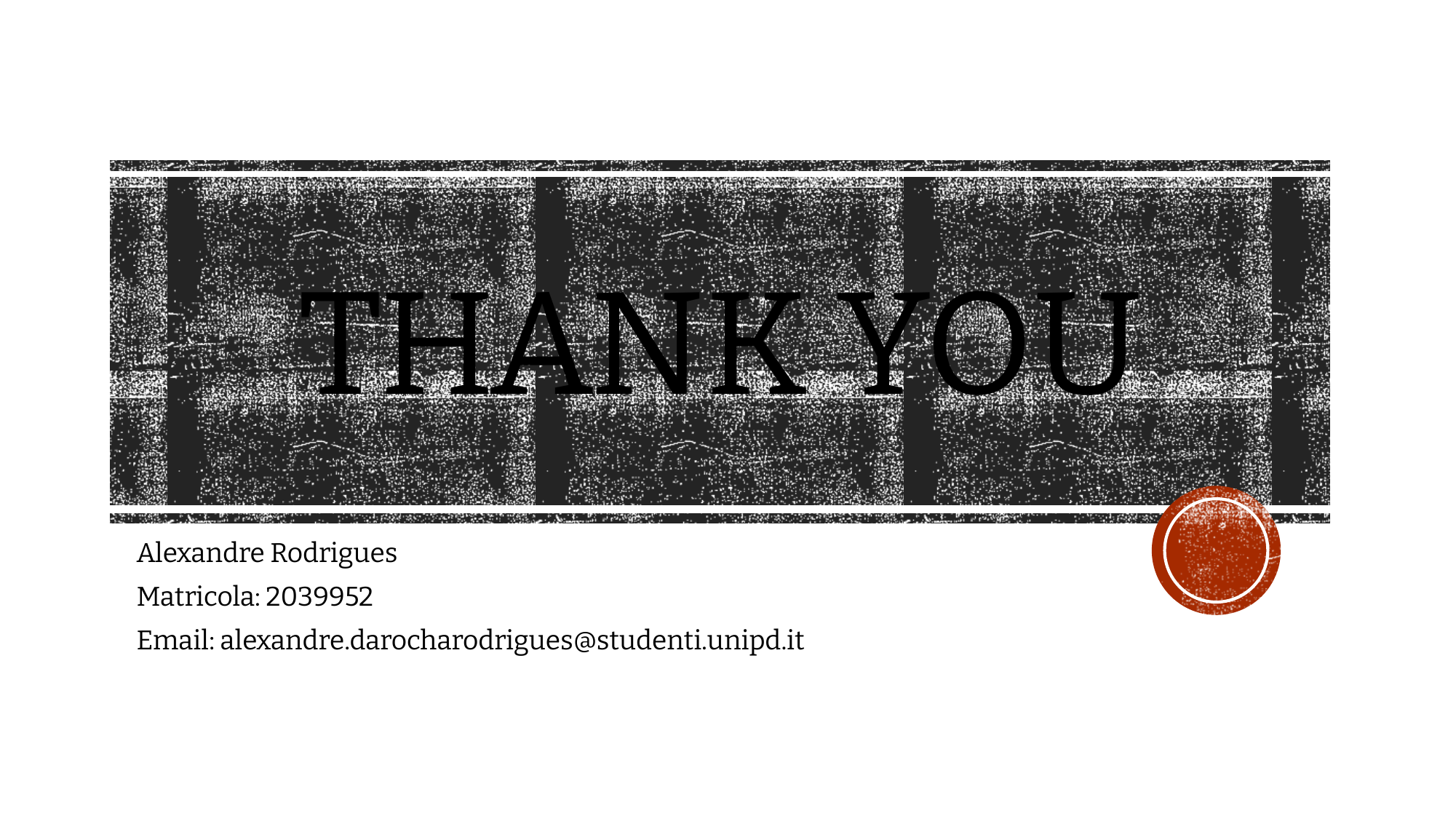

# Thank You
Alexandre Rodrigues
Matricola: 2039952
Email: alexandre.darocharodrigues@studenti.unipd.it